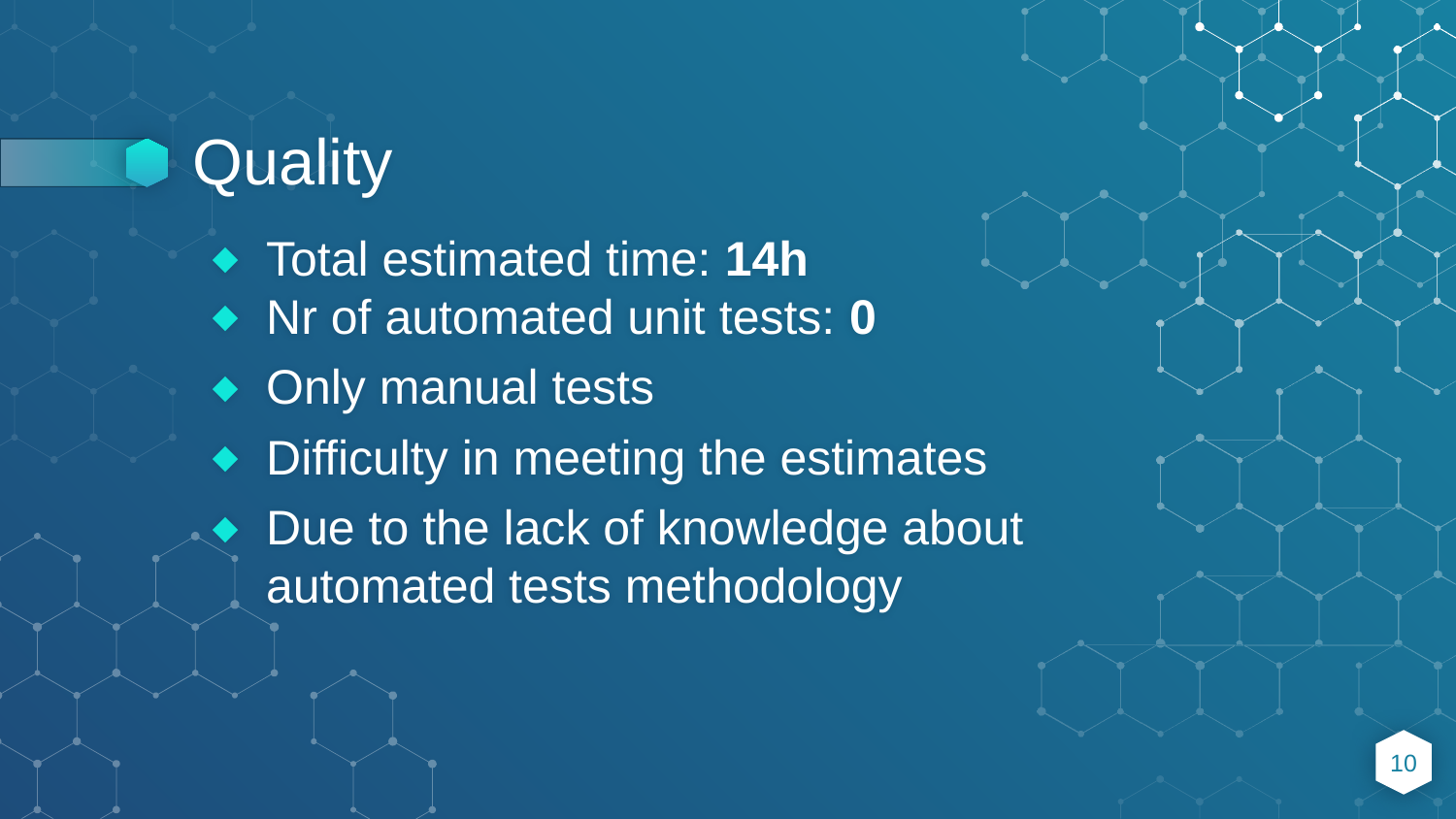

# Quality
Total estimated time: 14h
Nr of automated unit tests: 0
Only manual tests
Difficulty in meeting the estimates
Due to the lack of knowledge about automated tests methodology
10